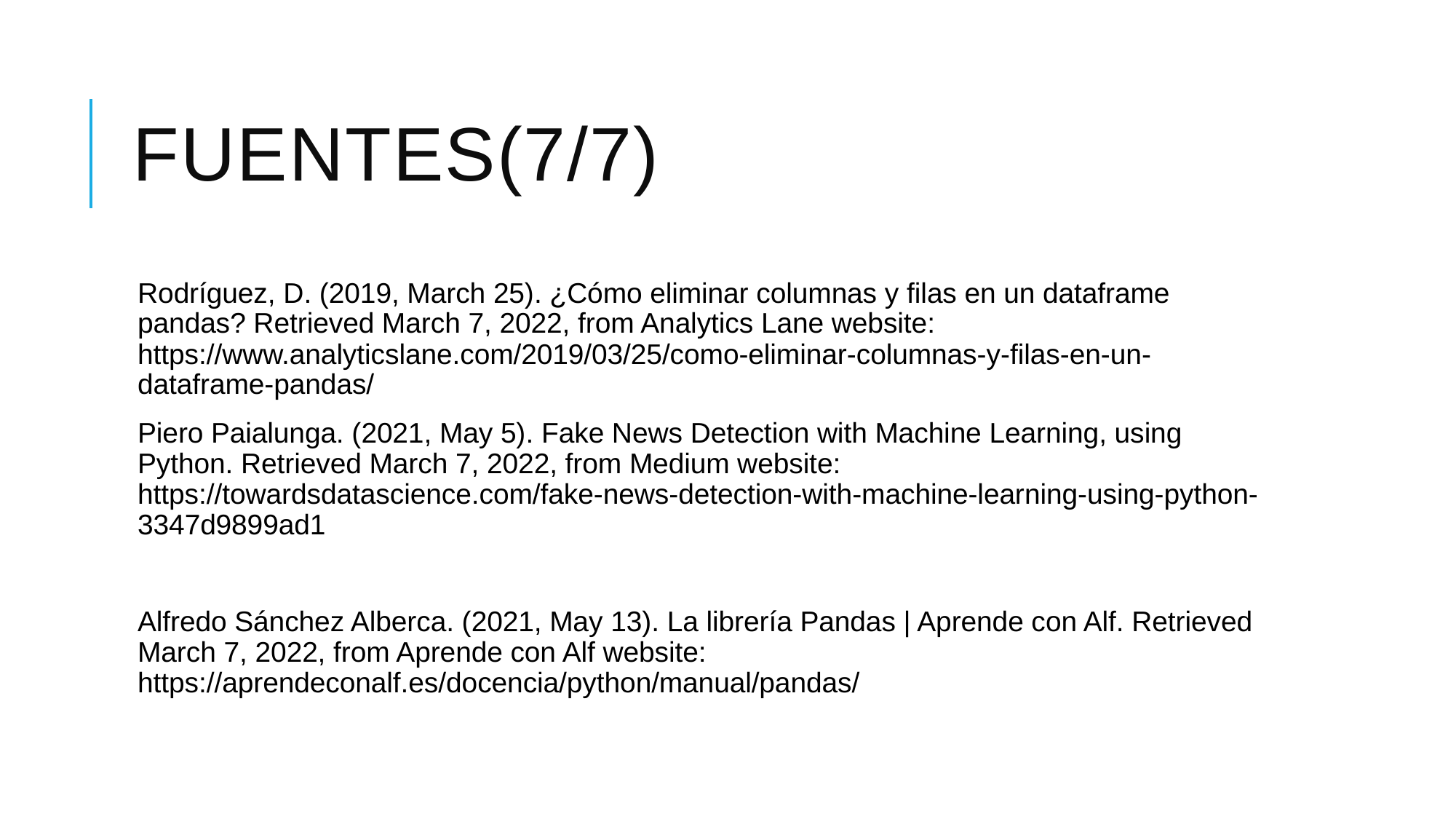

# Fuentes(7/7)
Rodríguez, D. (2019, March 25). ¿Cómo eliminar columnas y filas en un dataframe pandas? Retrieved March 7, 2022, from Analytics Lane website: https://www.analyticslane.com/2019/03/25/como-eliminar-columnas-y-filas-en-un-dataframe-pandas/
‌Piero Paialunga. (2021, May 5). Fake News Detection with Machine Learning, using Python. Retrieved March 7, 2022, from Medium website: https://towardsdatascience.com/fake-news-detection-with-machine-learning-using-python-3347d9899ad1
‌
Alfredo Sánchez Alberca. (2021, May 13). La librería Pandas | Aprende con Alf. Retrieved March 7, 2022, from Aprende con Alf website: https://aprendeconalf.es/docencia/python/manual/pandas/
‌